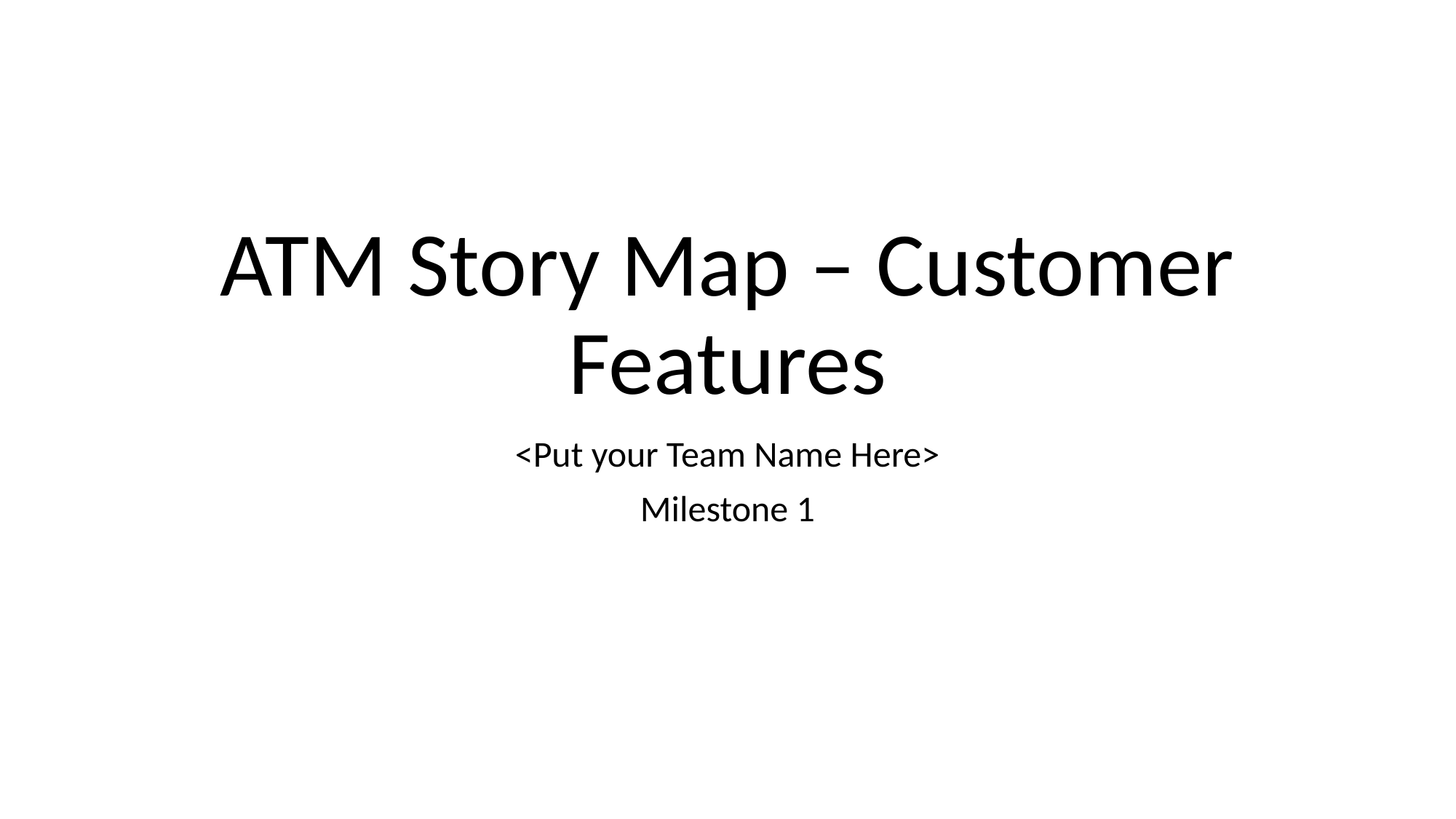

# ATM Story Map – Customer Features
<Put your Team Name Here>
Milestone 1